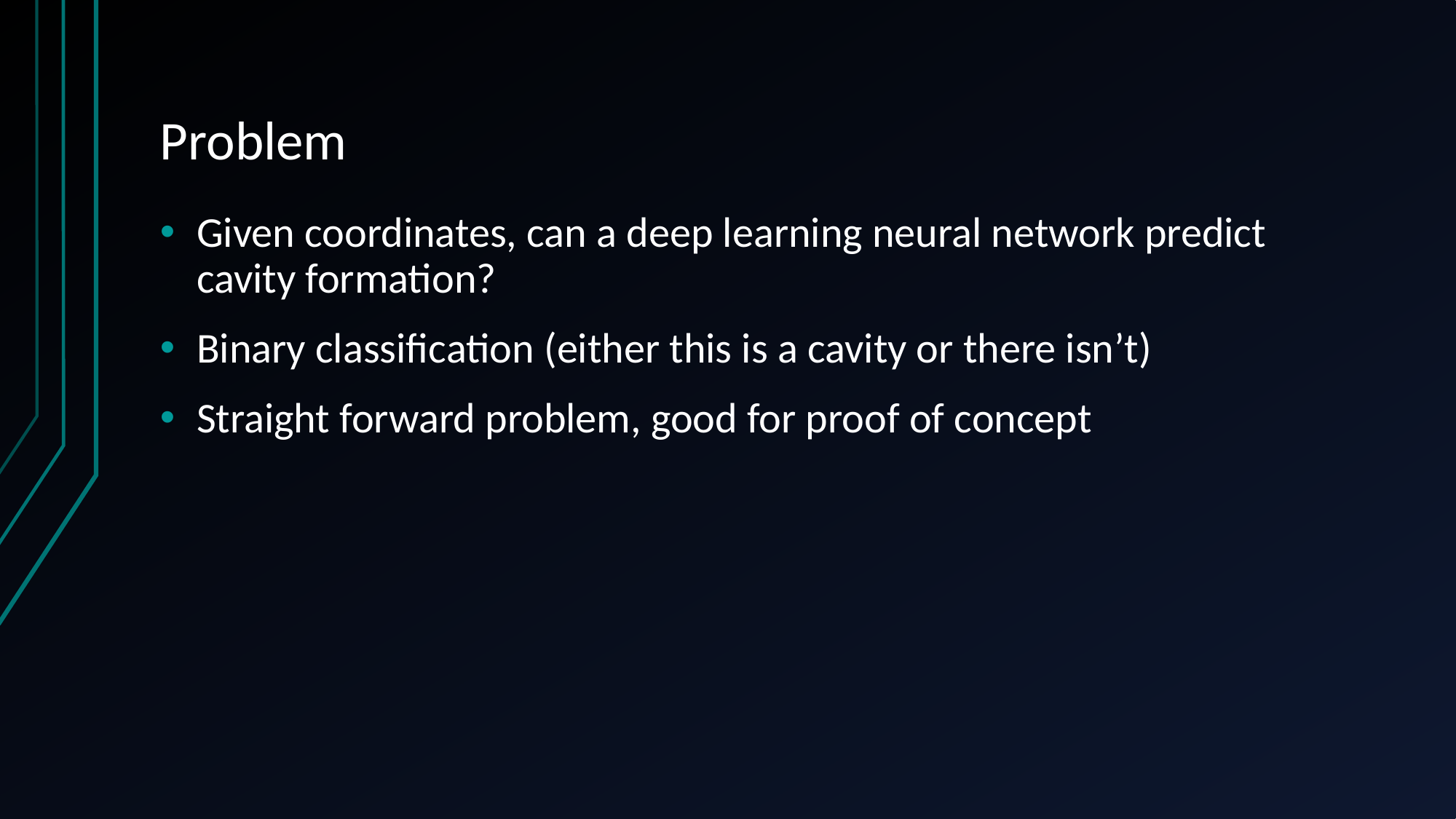

# Problem
Given coordinates, can a deep learning neural network predict cavity formation?
Binary classification (either this is a cavity or there isn’t)
Straight forward problem, good for proof of concept